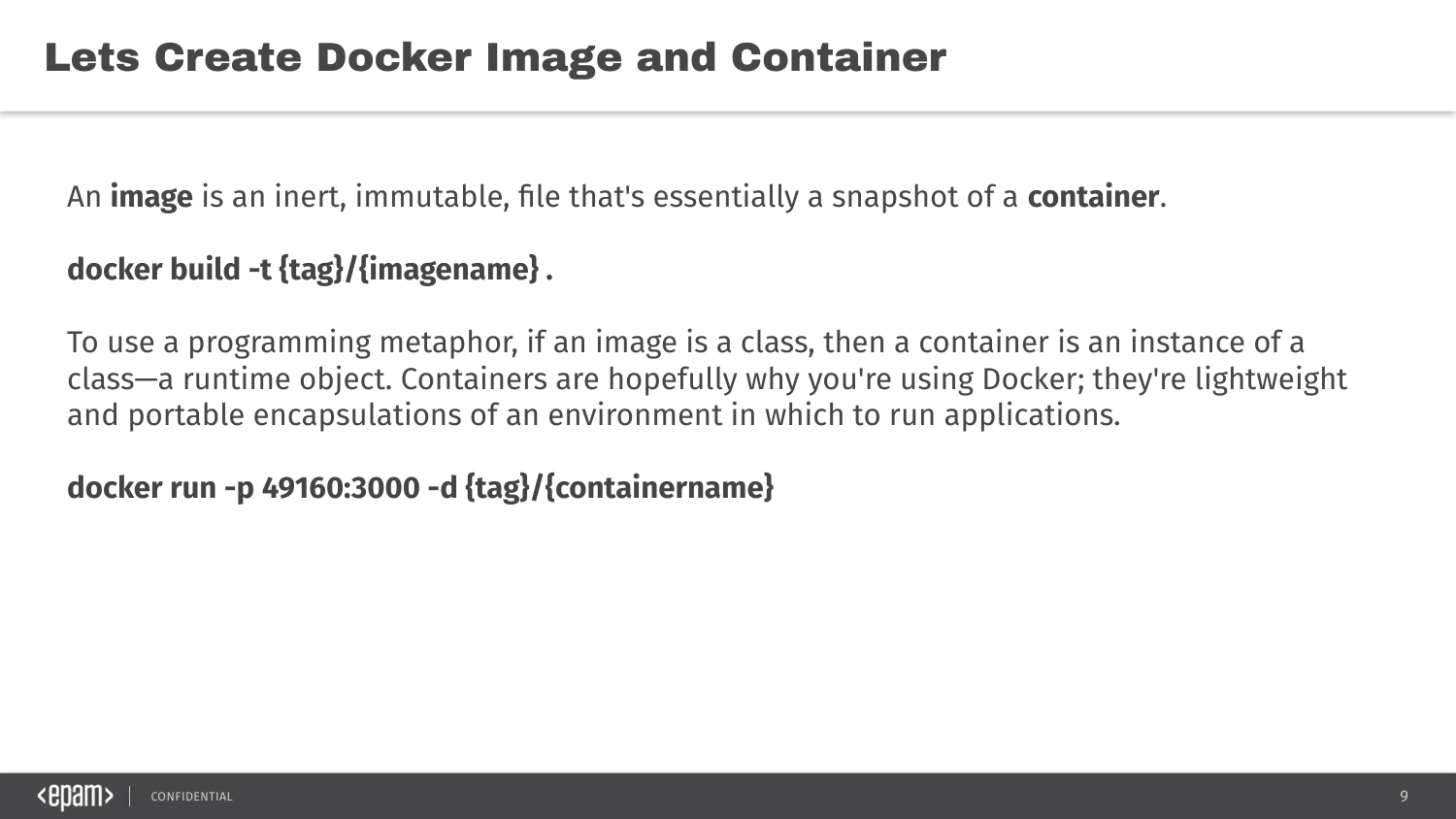

Lets Create Docker Image and Container
An image is an inert, immutable, file that's essentially a snapshot of a container.

docker build -t {tag}/{imagename} .

To use a programming metaphor, if an image is a class, then a container is an instance of a class—a runtime object. Containers are hopefully why you're using Docker; they're lightweight and portable encapsulations of an environment in which to run applications.

docker run -p 49160:3000 -d {tag}/{containername}